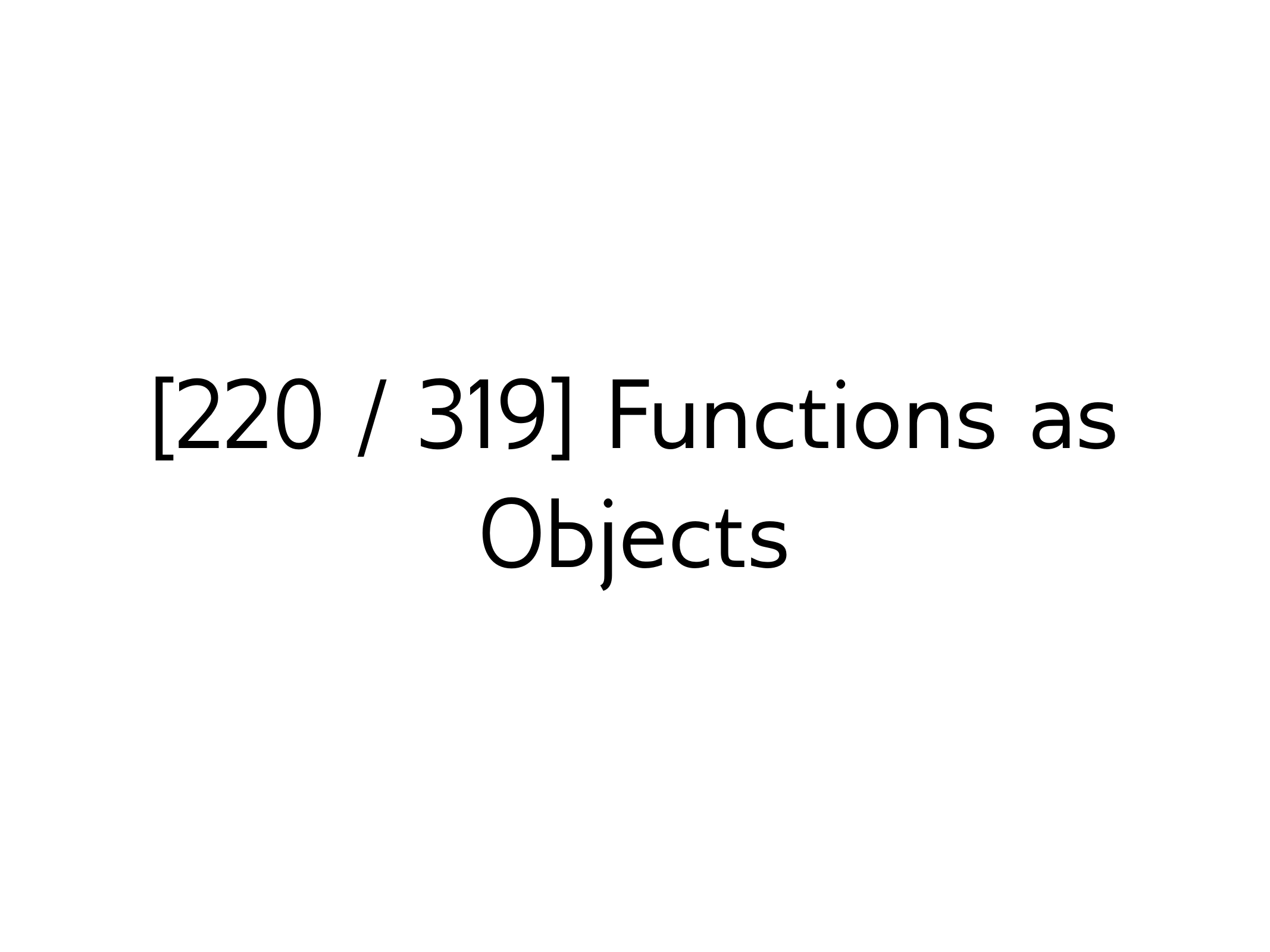

# [220 / 319] Functions as Objects